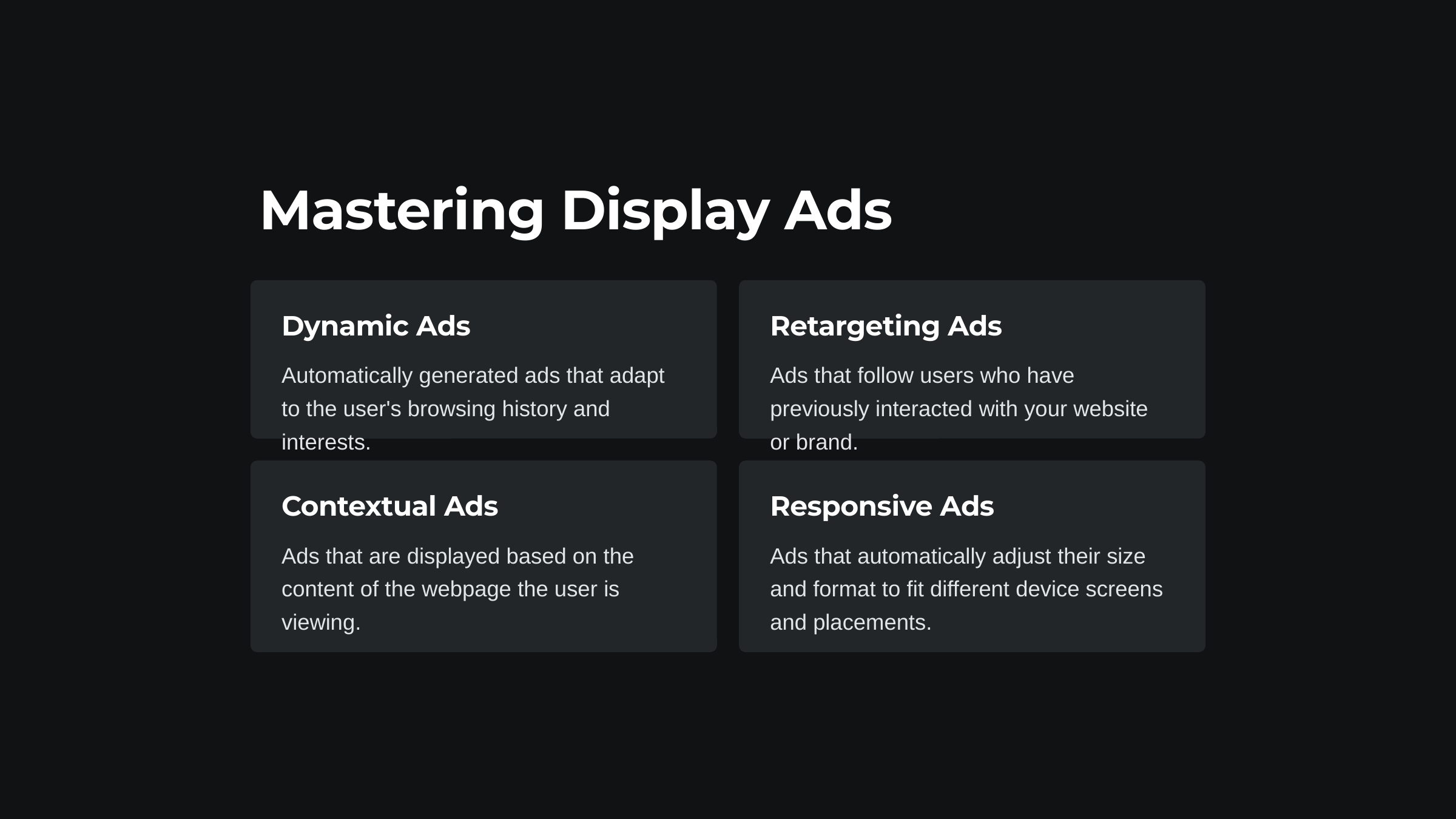

Mastering Display Ads

Dynamic Ads
Retargeting Ads
Automatically generated ads that adapt to the user's browsing history and interests.
Ads that follow users who have previously interacted with your website or brand.

Contextual Ads
Responsive Ads
Ads that are displayed based on the content of the webpage the user is viewing.
Ads that automatically adjust their size and format to fit different device screens and placements.